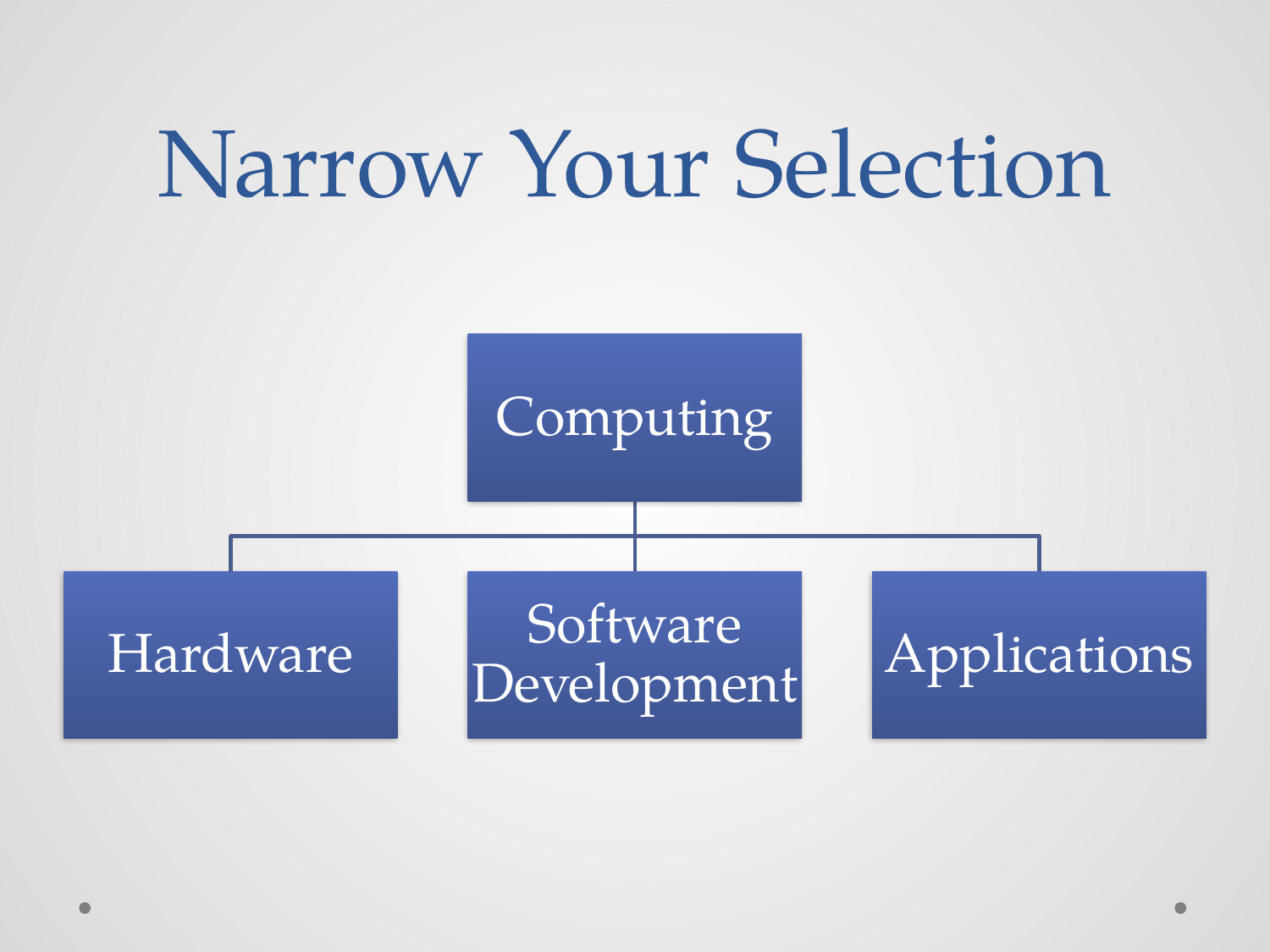

# Narrow Your Selection
Computing
Hardware
Software Development
Applications